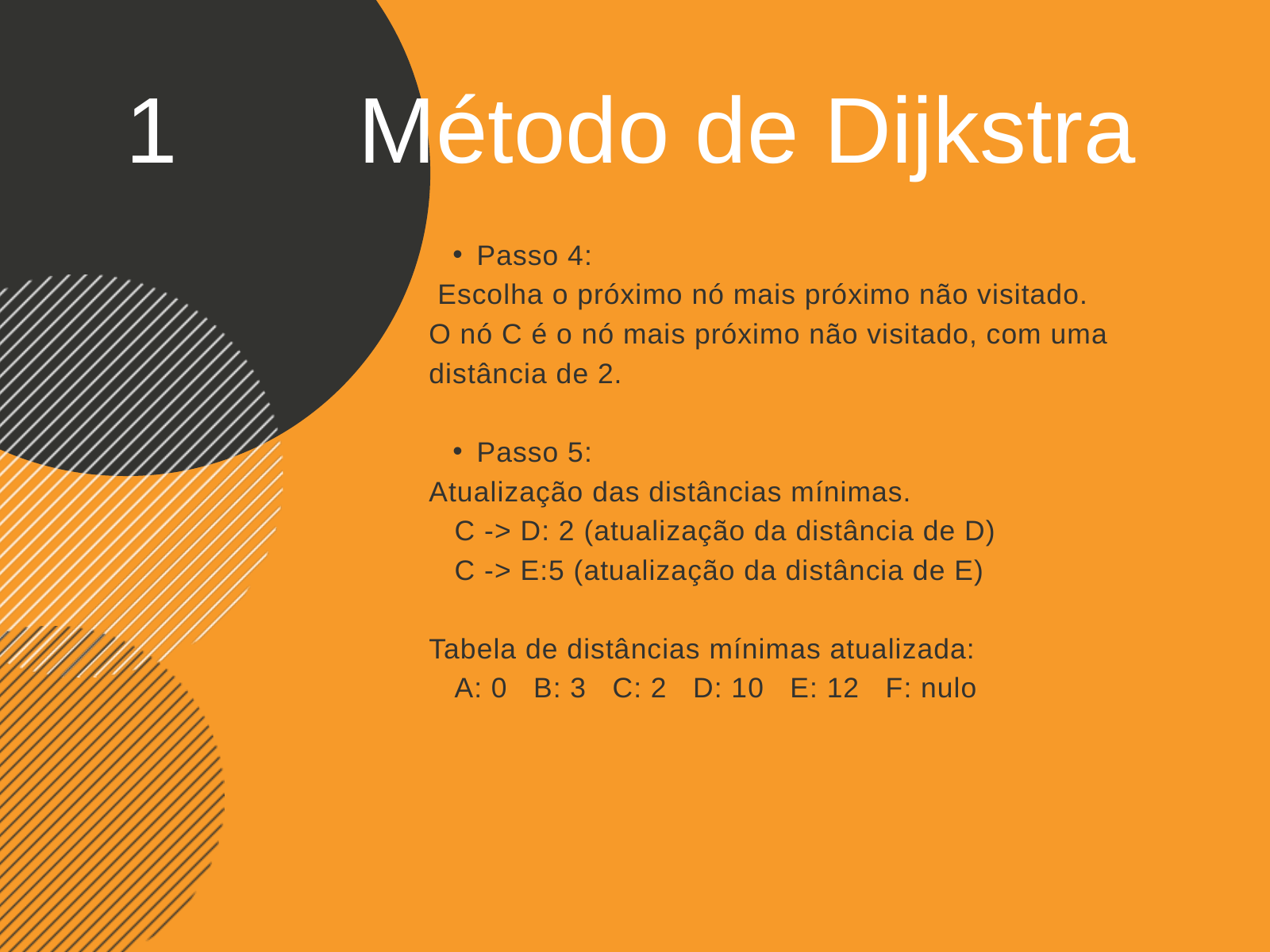

1       Método de Dijkstra
Passo 4:
 Escolha o próximo nó mais próximo não visitado.
O nó C é o nó mais próximo não visitado, com uma distância de 2.

Passo 5:
Atualização das distâncias mínimas.
   C -> D: 2 (atualização da distância de D)
   C -> E:5 (atualização da distância de E)

Tabela de distâncias mínimas atualizada:
   A: 0   B: 3   C: 2   D: 10   E: 12   F: nulo